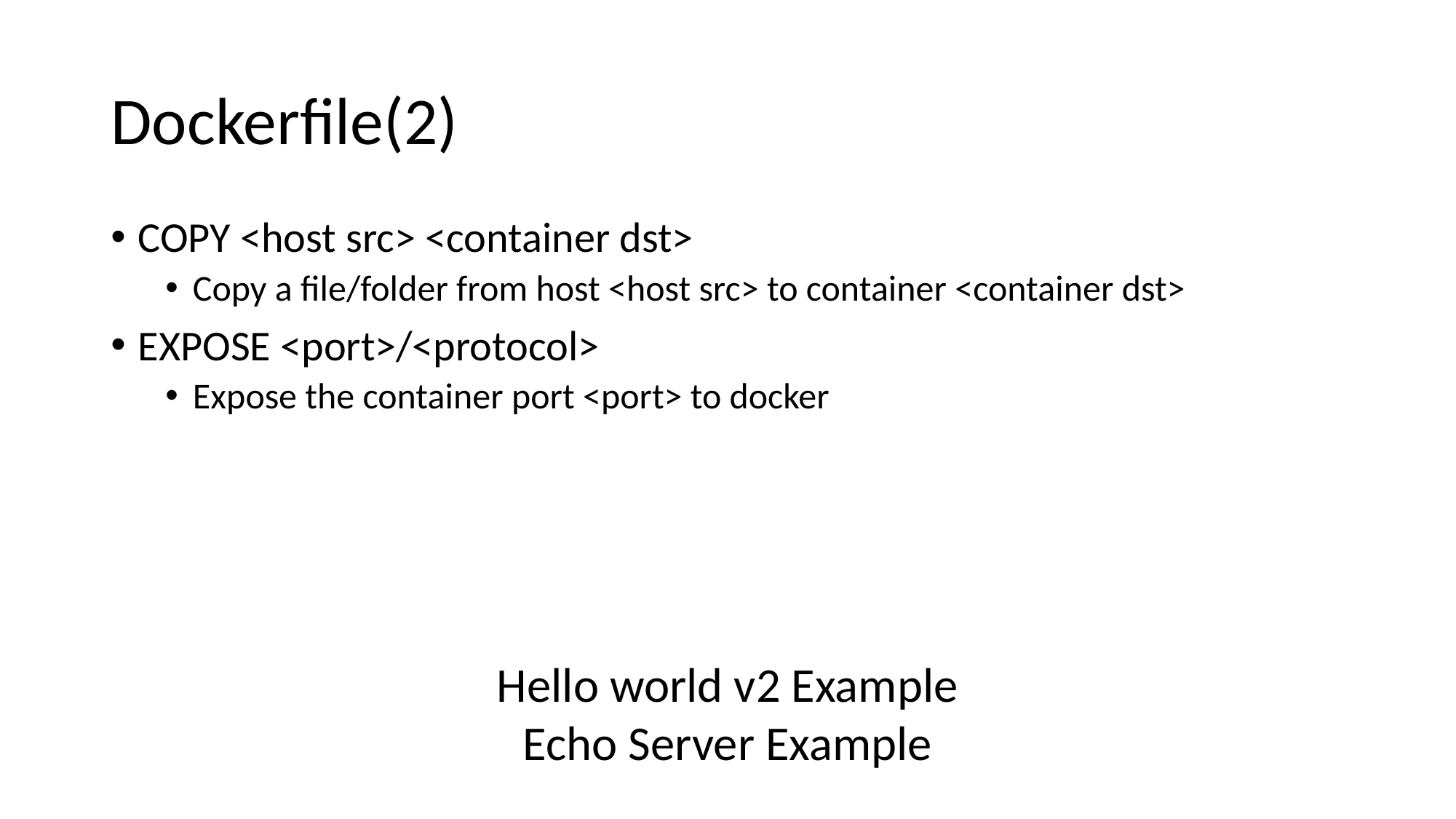

# Dockerfile(2)
COPY <host src> <container dst>
Copy a file/folder from host <host src> to container <container dst>
EXPOSE <port>/<protocol>
Expose the container port <port> to docker
Hello world v2 Example
Echo Server Example